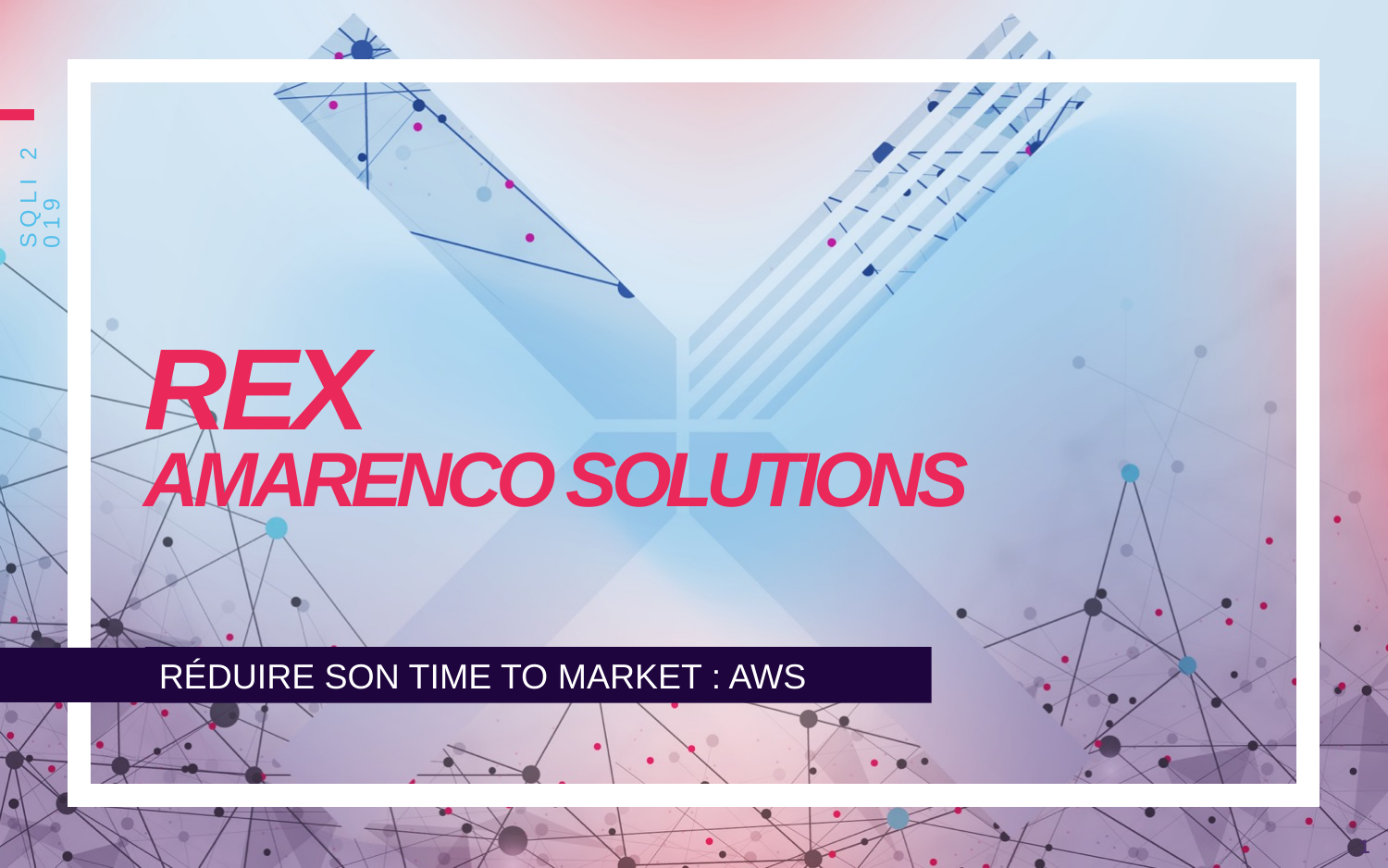

Rex
Amarenco solutions
SQLI 2019
Réduire son time to market : AWS
1